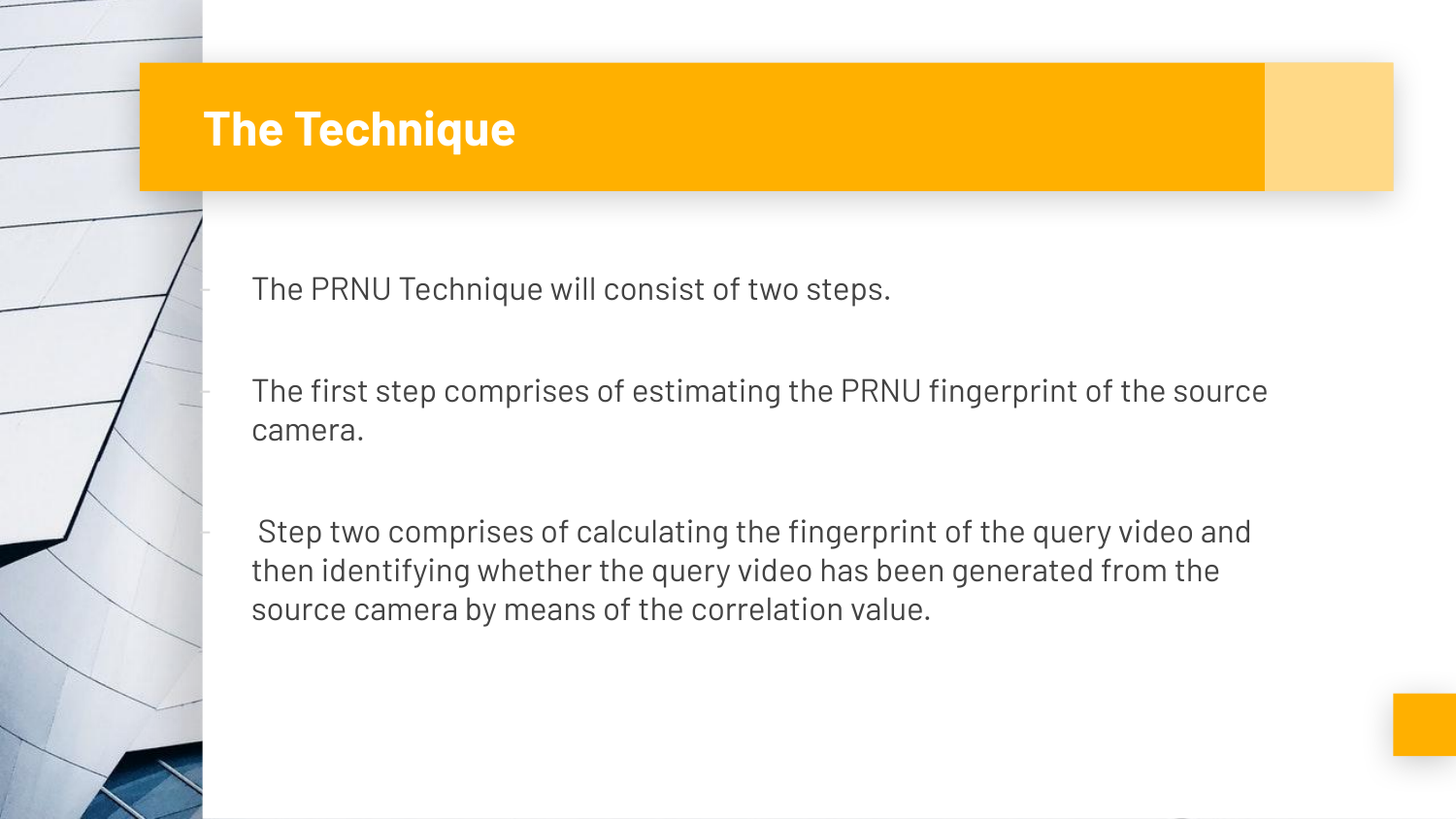

# The Technique
The PRNU Technique will consist of two steps.

The first step comprises of estimating the PRNU fingerprint of the source camera.

 Step two comprises of calculating the fingerprint of the query video and then identifying whether the query video has been generated from the source camera by means of the correlation value.